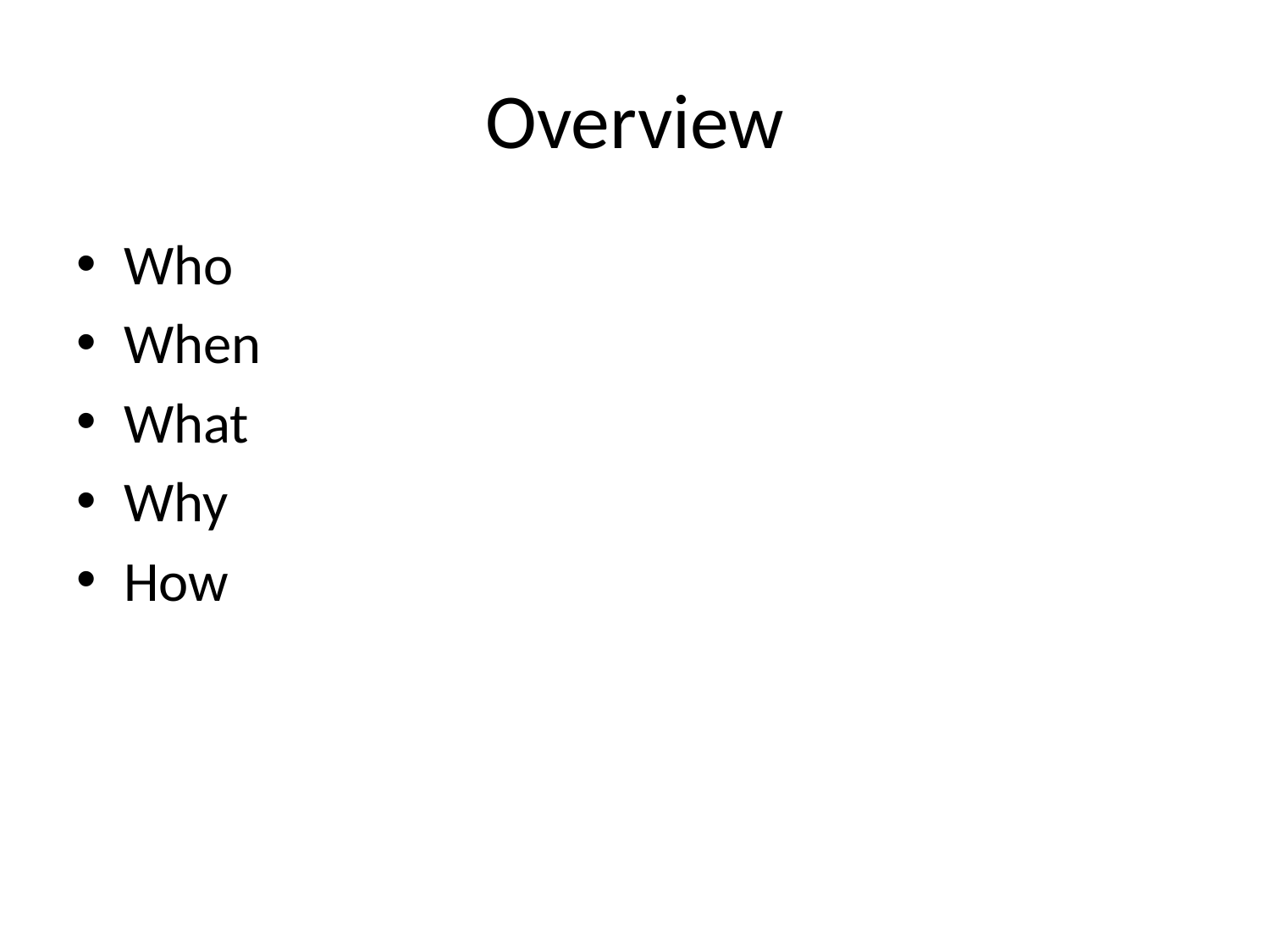

# Overview
Who
When
What
Why
How